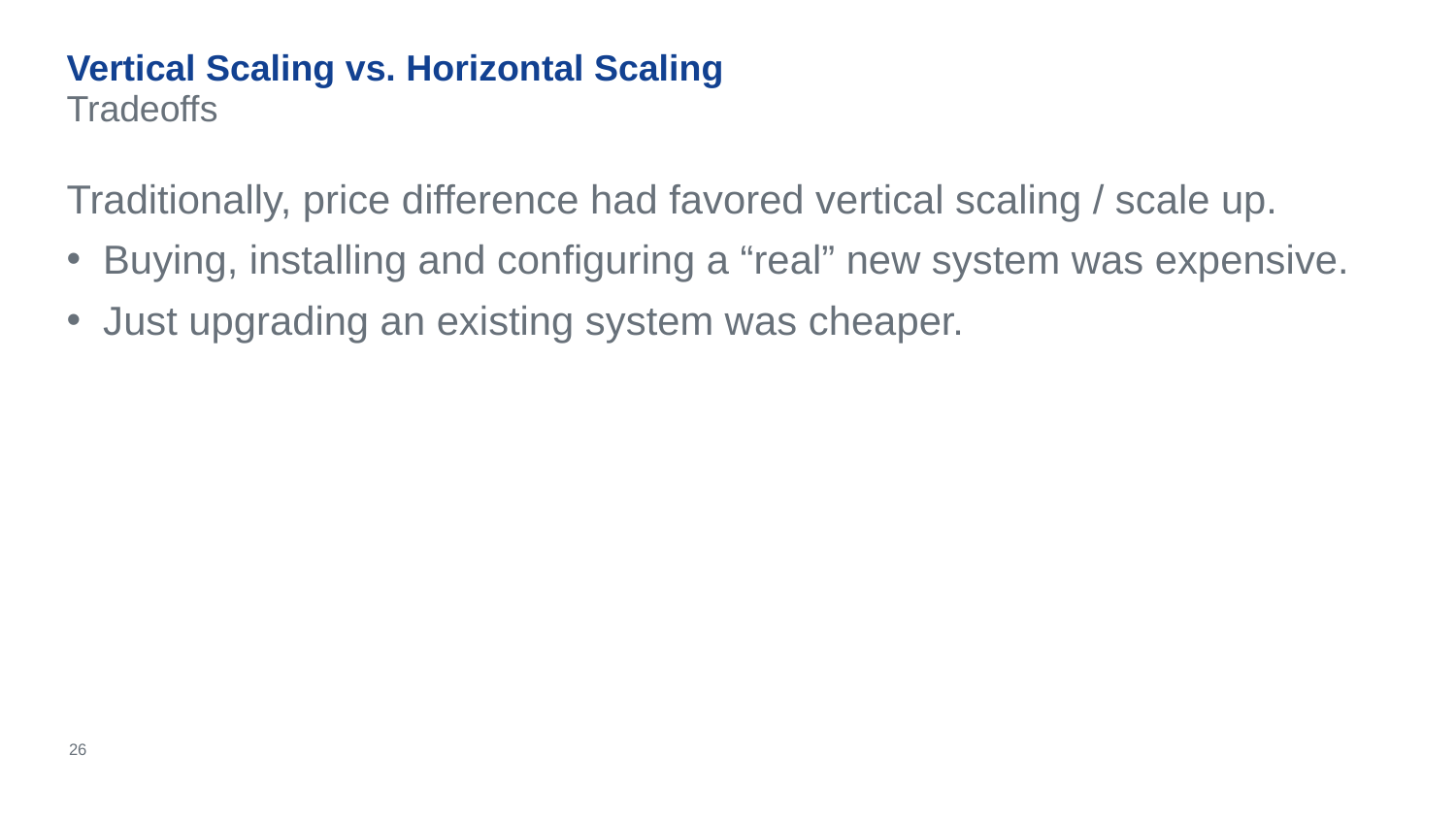

# Vertical Scaling vs. Horizontal Scaling
Tradeoffs
Traditionally, price difference had favored vertical scaling / scale up.
Buying, installing and configuring a “real” new system was expensive.
Just upgrading an existing system was cheaper.